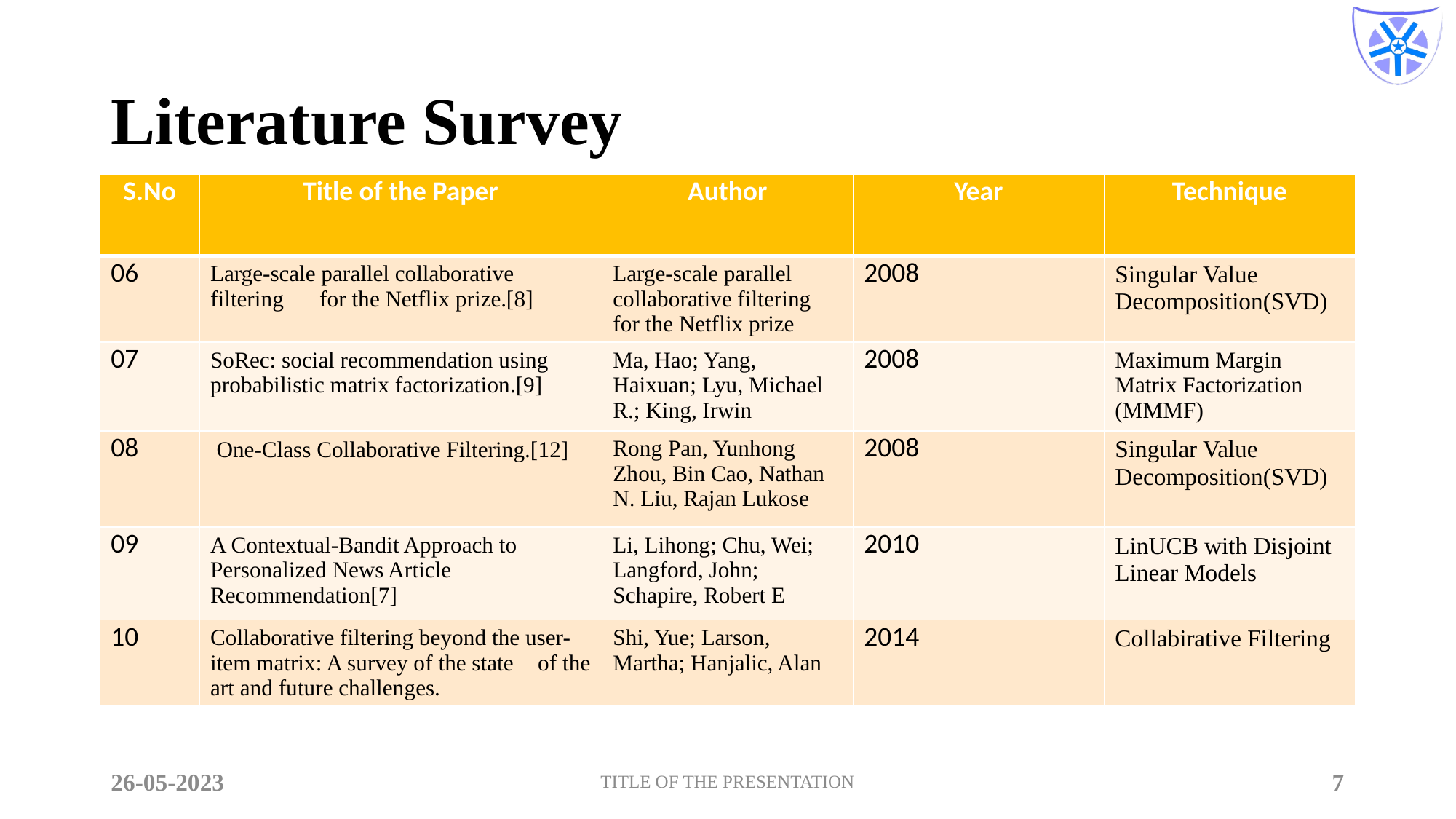

# Literature Survey
| S.No | Title of the Paper | Author | Year | Technique |
| --- | --- | --- | --- | --- |
| 06 | Large-scale parallel collaborative filtering for the Netflix prize.[8] | Large-scale parallel collaborative filtering for the Netflix prize | 2008 | Singular Value Decomposition(SVD) |
| 07 | SoRec: social recommendation using probabilistic matrix factorization.[9] | Ma, Hao; Yang, Haixuan; Lyu, Michael R.; King, Irwin | 2008 | Maximum Margin Matrix Factorization (MMMF) |
| 08 | One-Class Collaborative Filtering.[12] | Rong Pan, Yunhong Zhou, Bin Cao, Nathan N. Liu, Rajan Lukose | 2008 | Singular Value Decomposition(SVD) |
| 09 | A Contextual-Bandit Approach to Personalized News Article Recommendation[7] | Li, Lihong; Chu, Wei; Langford, John; Schapire, Robert E | 2010 | LinUCB with Disjoint Linear Models |
| 10 | Collaborative filtering beyond the user-item matrix: A survey of the state of the art and future challenges. | Shi, Yue; Larson, Martha; Hanjalic, Alan | 2014 | Collabirative Filtering |
26-05-2023
TITLE OF THE PRESENTATION
7